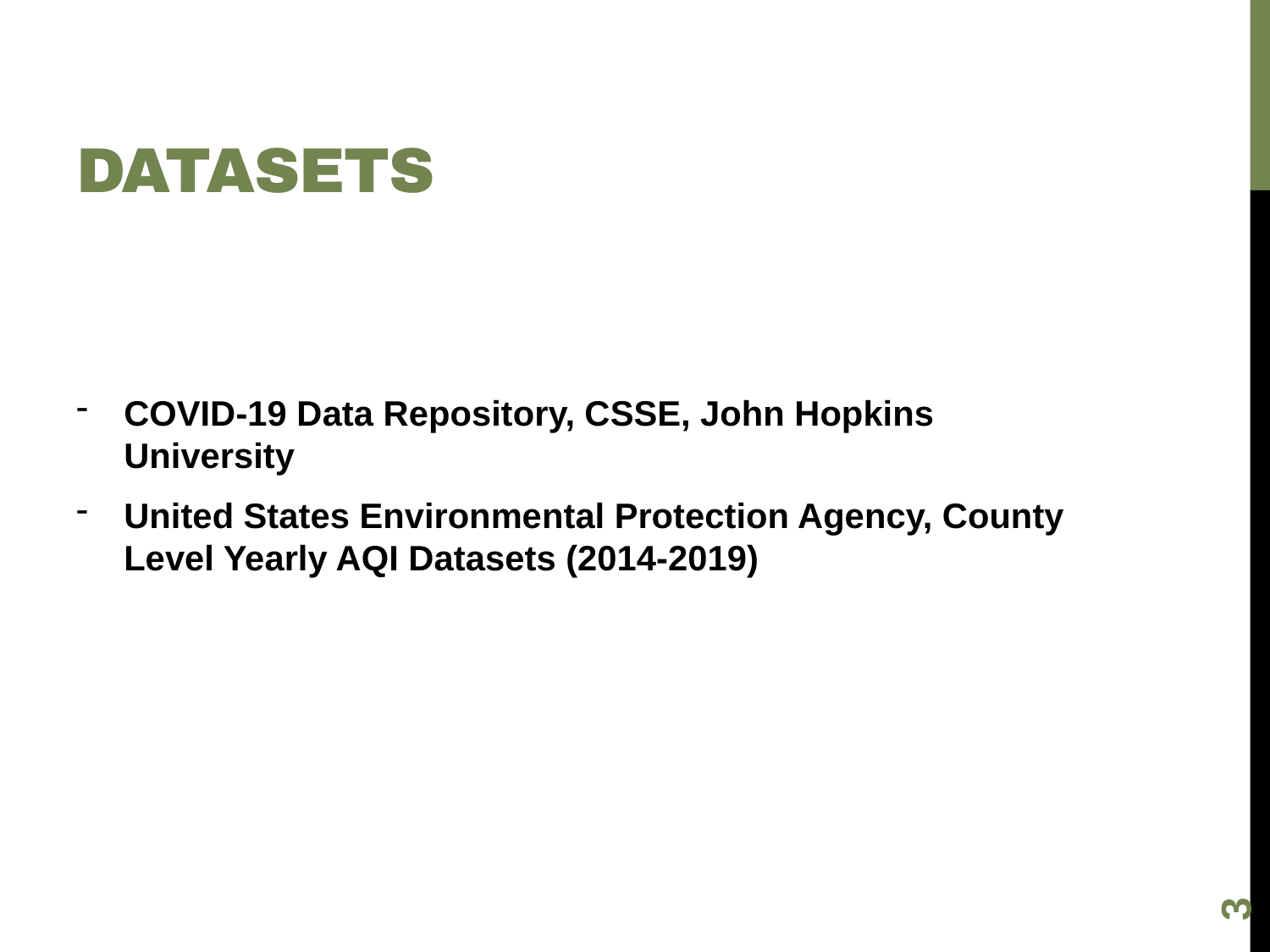

# Datasets
COVID-19 Data Repository, CSSE, John Hopkins University
United States Environmental Protection Agency, County Level Yearly AQI Datasets (2014-2019)
3